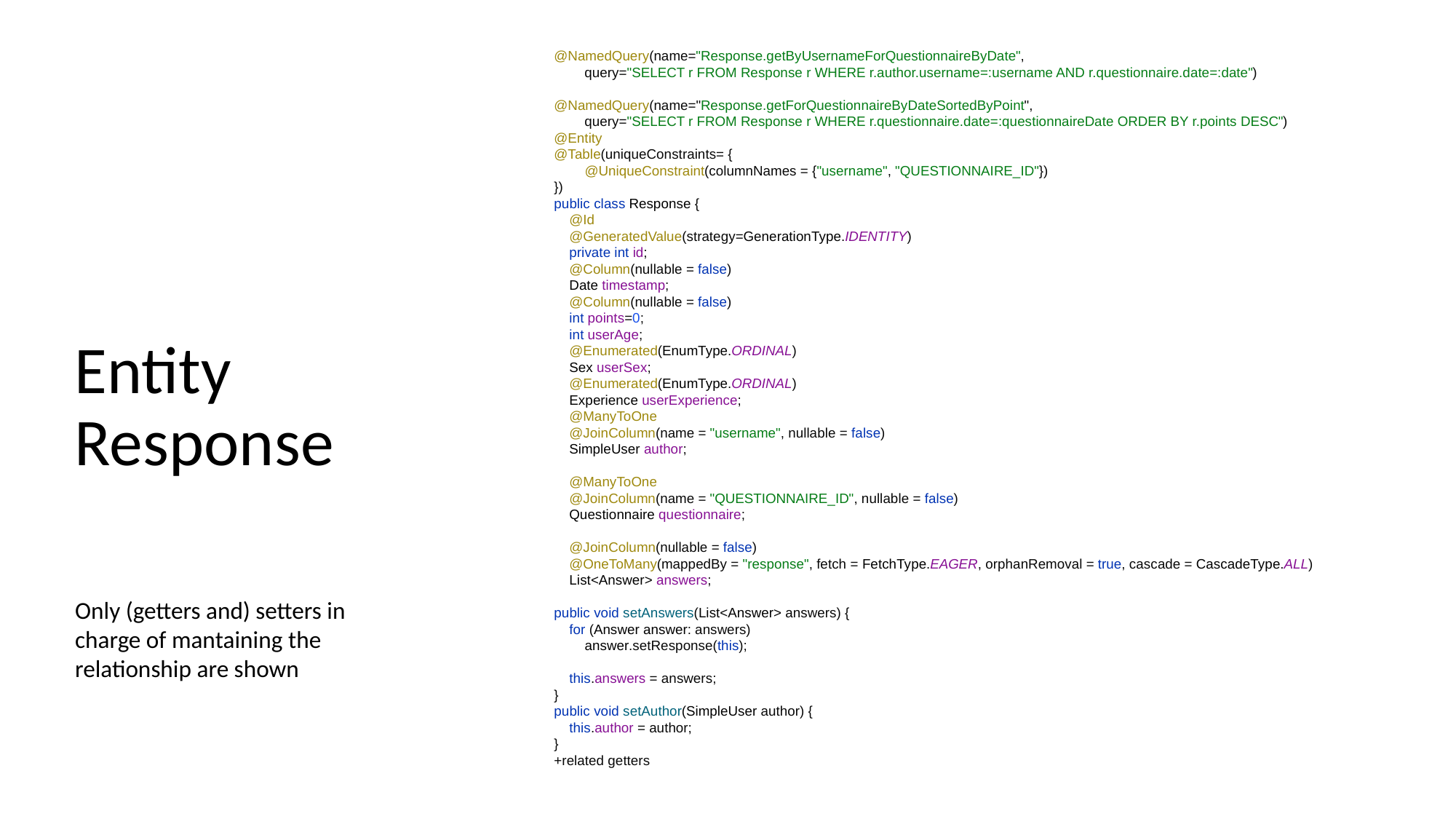

@NamedQuery(name="Response.getByUsernameForQuestionnaireByDate",
        query="SELECT r FROM Response r WHERE r.author.username=:username AND r.questionnaire.date=:date")
@NamedQuery(name="Response.getForQuestionnaireByDateSortedByPoint",
        query="SELECT r FROM Response r WHERE r.questionnaire.date=:questionnaireDate ORDER BY r.points DESC")
@Entity
@Table(uniqueConstraints= {
        @UniqueConstraint(columnNames = {"username", "QUESTIONNAIRE_ID"})
})
public class Response {
    @Id
    @GeneratedValue(strategy=GenerationType.IDENTITY)
    private int id;
    @Column(nullable = false)
    Date timestamp;
    @Column(nullable = false)
    int points=0;
    int userAge;
    @Enumerated(EnumType.ORDINAL)
    Sex userSex;
    @Enumerated(EnumType.ORDINAL)
    Experience userExperience;
    @ManyToOne
    @JoinColumn(name = "username", nullable = false)
    SimpleUser author;
    @ManyToOne
    @JoinColumn(name = "QUESTIONNAIRE_ID", nullable = false)
    Questionnaire questionnaire;
    @JoinColumn(nullable = false)
    @OneToMany(mappedBy = "response", fetch = FetchType.EAGER, orphanRemoval = true, cascade = CascadeType.ALL)
    List<Answer> answers;

public void setAnswers(List<Answer> answers) {
    for (Answer answer: answers)
        answer.setResponse(this);
    this.answers = answers;
}
public void setAuthor(SimpleUser author) {
    this.author = author;
}
+related getters
# Entity Response
Only (getters and) setters in charge of mantaining the relationship are shown